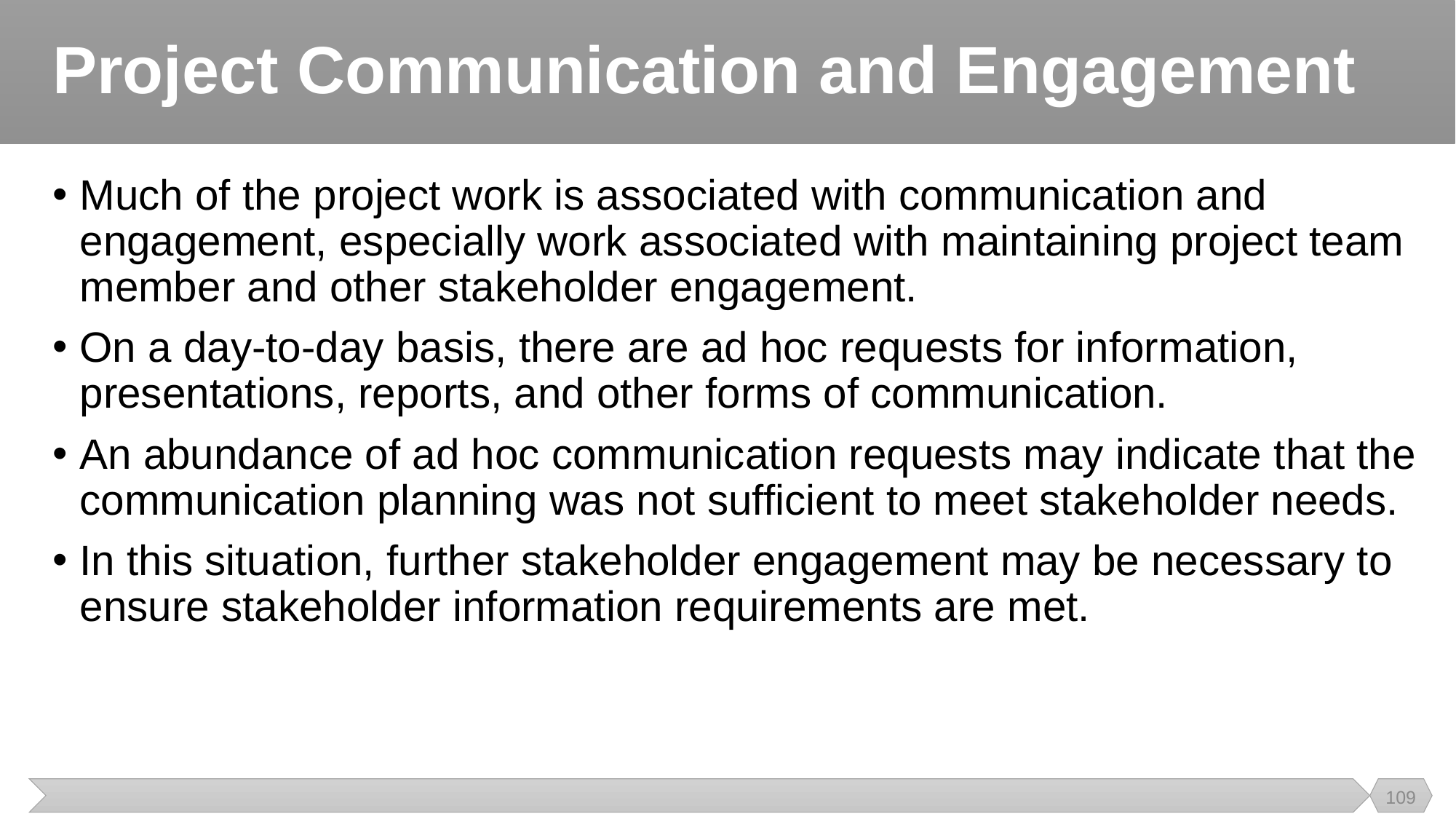

# Project Communication and Engagement
Much of the project work is associated with communication and engagement, especially work associated with maintaining project team member and other stakeholder engagement.
On a day-to-day basis, there are ad hoc requests for information, presentations, reports, and other forms of communication.
An abundance of ad hoc communication requests may indicate that the communication planning was not sufficient to meet stakeholder needs.
In this situation, further stakeholder engagement may be necessary to ensure stakeholder information requirements are met.
109